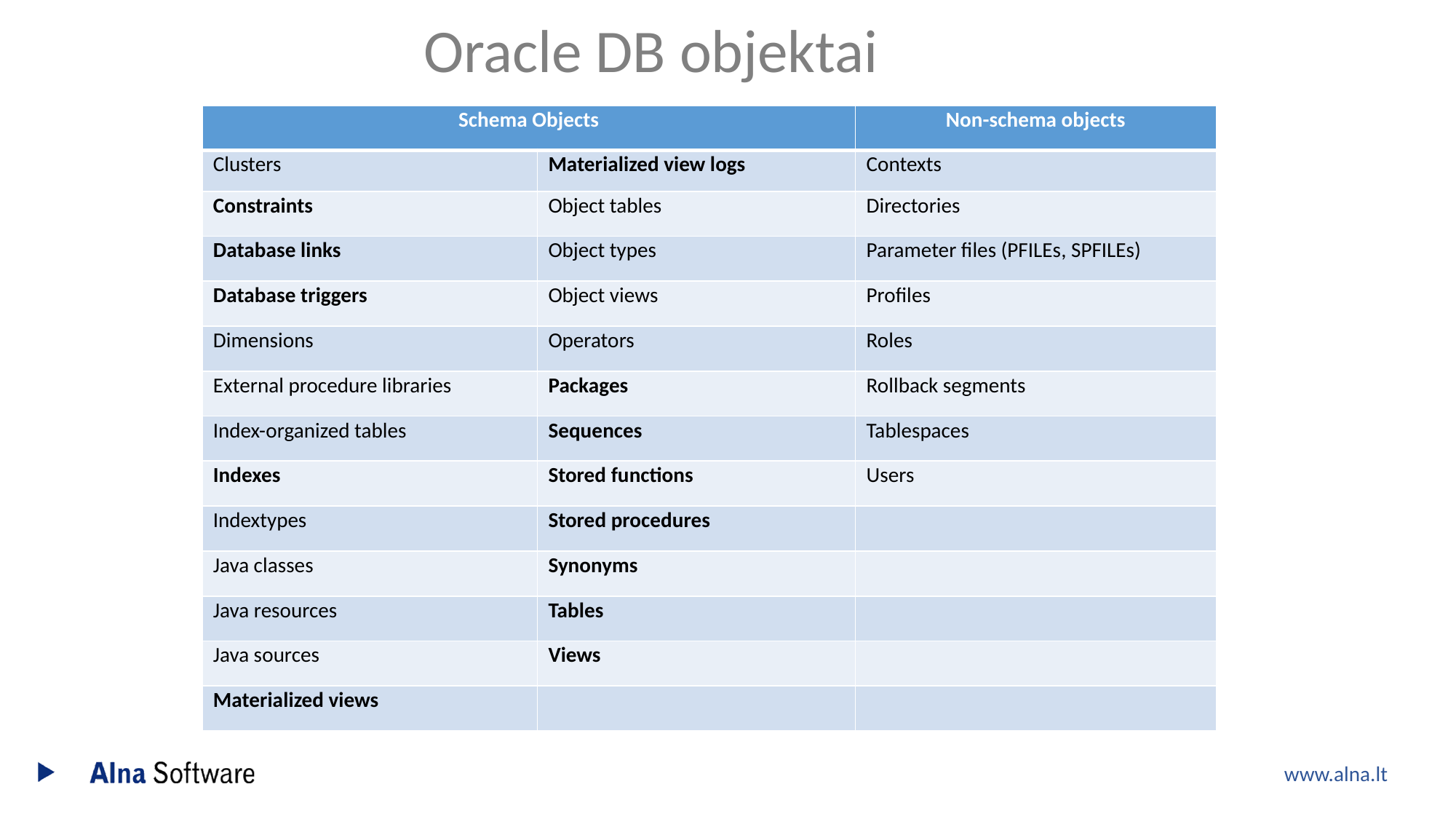

# Oracle DB objektai
| Schema Objects |  | Non-schema objects |
| --- | --- | --- |
| Clusters | Materialized view logs | Contexts |
| Constraints | Object tables | Directories |
| Database links | Object types | Parameter files (PFILEs, SPFILEs) |
| Database triggers | Object views | Profiles |
| Dimensions | Operators | Roles |
| External procedure libraries | Packages | Rollback segments |
| Index-organized tables | Sequences | Tablespaces |
| Indexes | Stored functions | Users |
| Indextypes | Stored procedures |  |
| Java classes | Synonyms |  |
| Java resources | Tables |  |
| Java sources | Views |  |
| Materialized views |  |  |